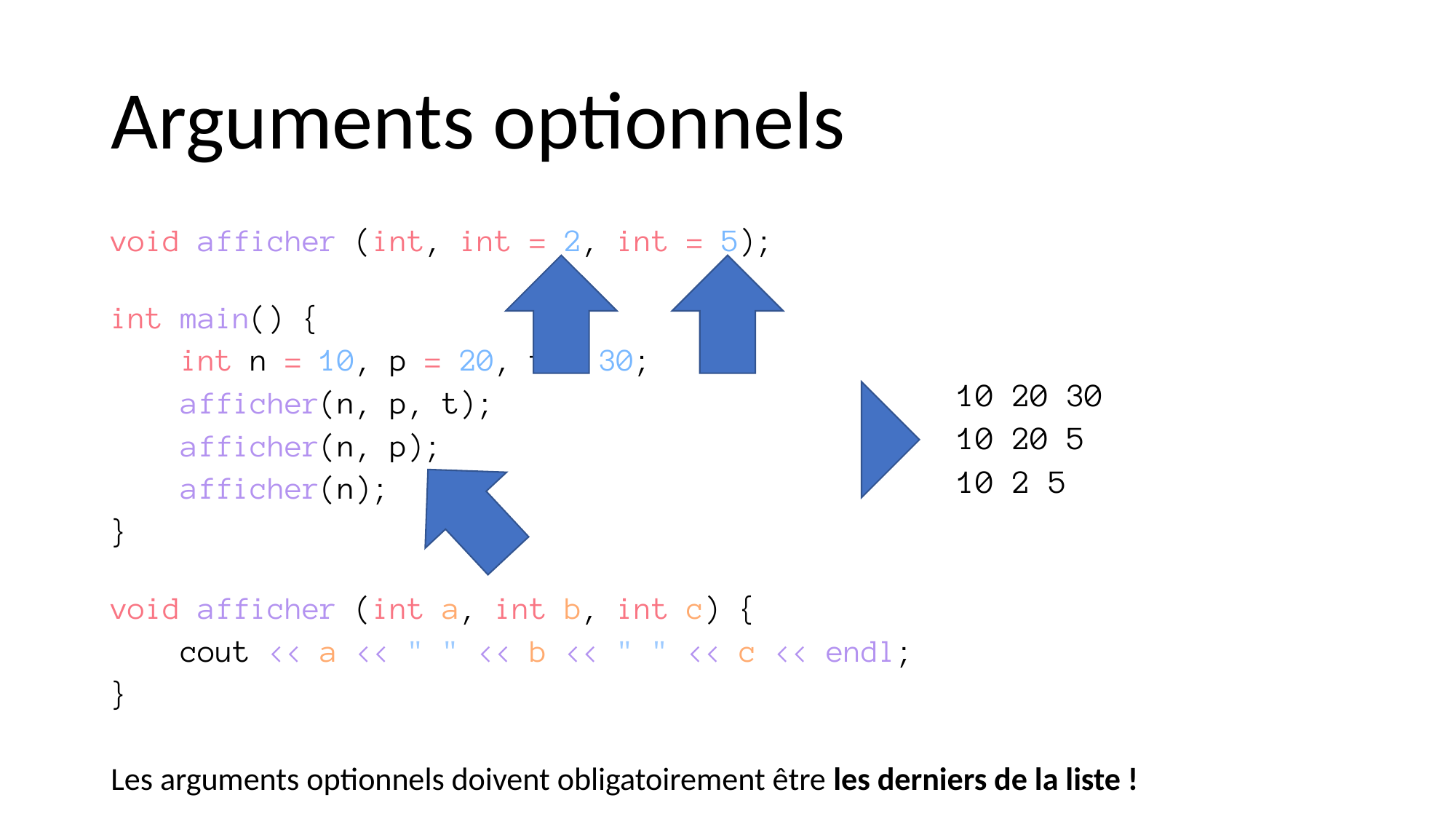

# Arguments optionnels
void afficher (int, int = 2, int = 5);
int main() {
    int n = 10, p = 20, t = 30;
    afficher(n, p, t);
    afficher(n, p);
    afficher(n);
}
void afficher (int a, int b, int c) {
    cout << a << " " << b << " " << c << endl;
}

Les arguments optionnels doivent obligatoirement être les derniers de la liste !

10 20 30
10 20 5
10 2 5